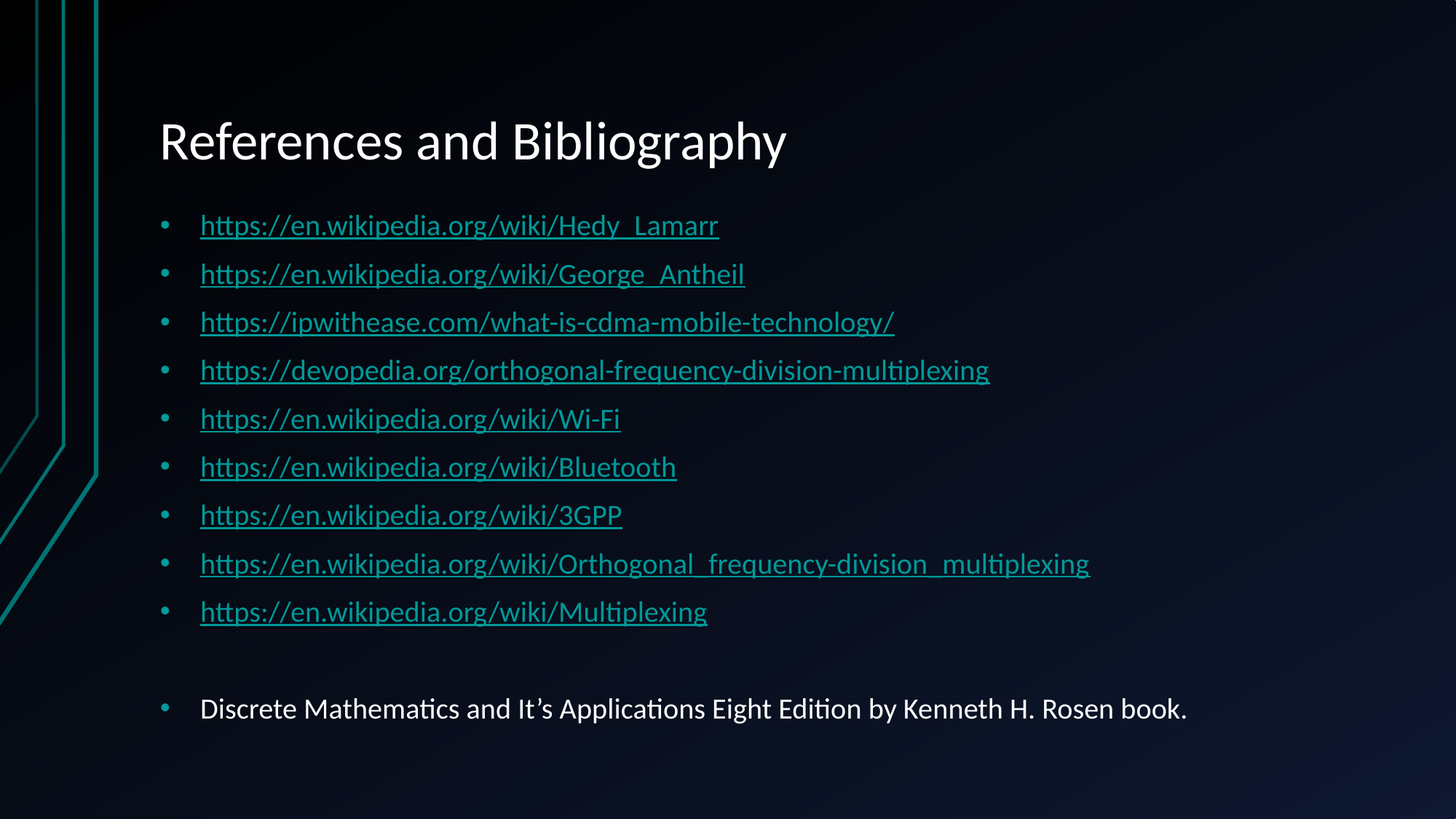

# References and Bibliography
https://en.wikipedia.org/wiki/Hedy_Lamarr
https://en.wikipedia.org/wiki/George_Antheil
https://ipwithease.com/what-is-cdma-mobile-technology/
https://devopedia.org/orthogonal-frequency-division-multiplexing
https://en.wikipedia.org/wiki/Wi-Fi
https://en.wikipedia.org/wiki/Bluetooth
https://en.wikipedia.org/wiki/3GPP
https://en.wikipedia.org/wiki/Orthogonal_frequency-division_multiplexing
https://en.wikipedia.org/wiki/Multiplexing

Discrete Mathematics and It’s Applications Eight Edition by Kenneth H. Rosen book.